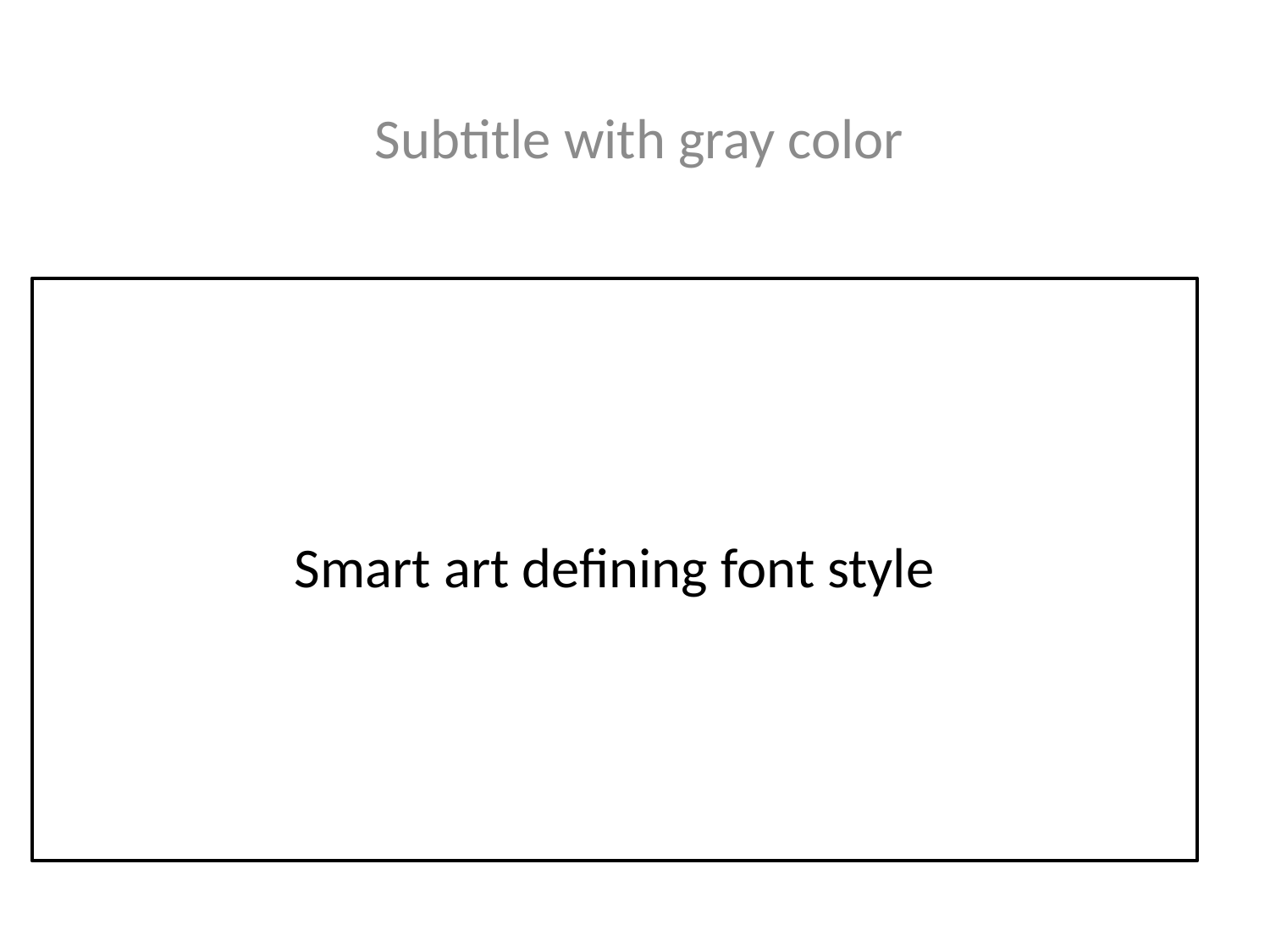

Subtitle with gray color
Smart art defining font style